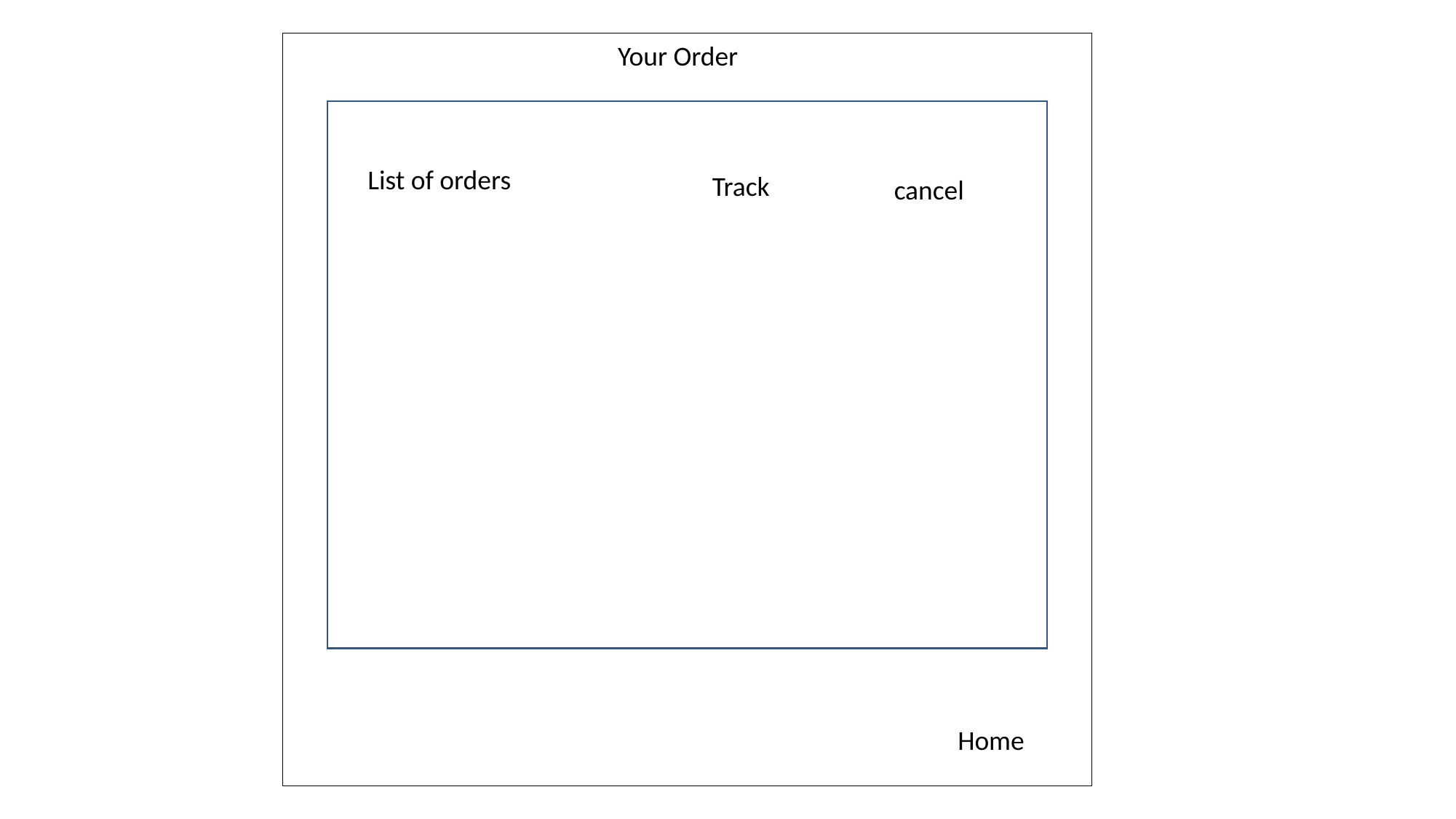

Your Order

List of orders
Track
cancel
Home